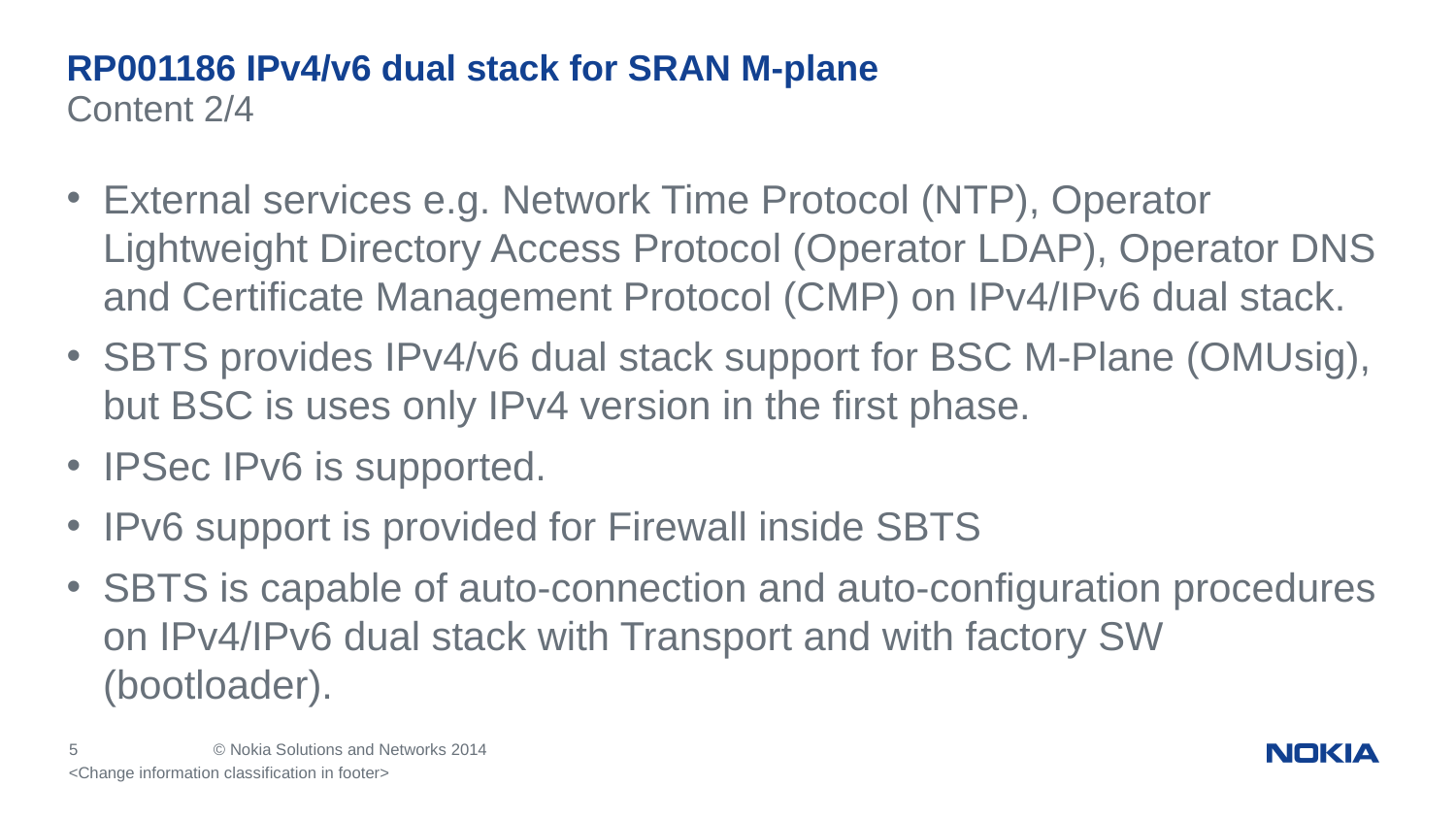

# RP001186 IPv4/v6 dual stack for SRAN M-plane
Content 2/4
External services e.g. Network Time Protocol (NTP), Operator Lightweight Directory Access Protocol (Operator LDAP), Operator DNS and Certificate Management Protocol (CMP) on IPv4/IPv6 dual stack.
SBTS provides IPv4/v6 dual stack support for BSC M-Plane (OMUsig), but BSC is uses only IPv4 version in the first phase.
IPSec IPv6 is supported.
IPv6 support is provided for Firewall inside SBTS
SBTS is capable of auto-connection and auto-configuration procedures on IPv4/IPv6 dual stack with Transport and with factory SW (bootloader).

<Change information classification in footer>